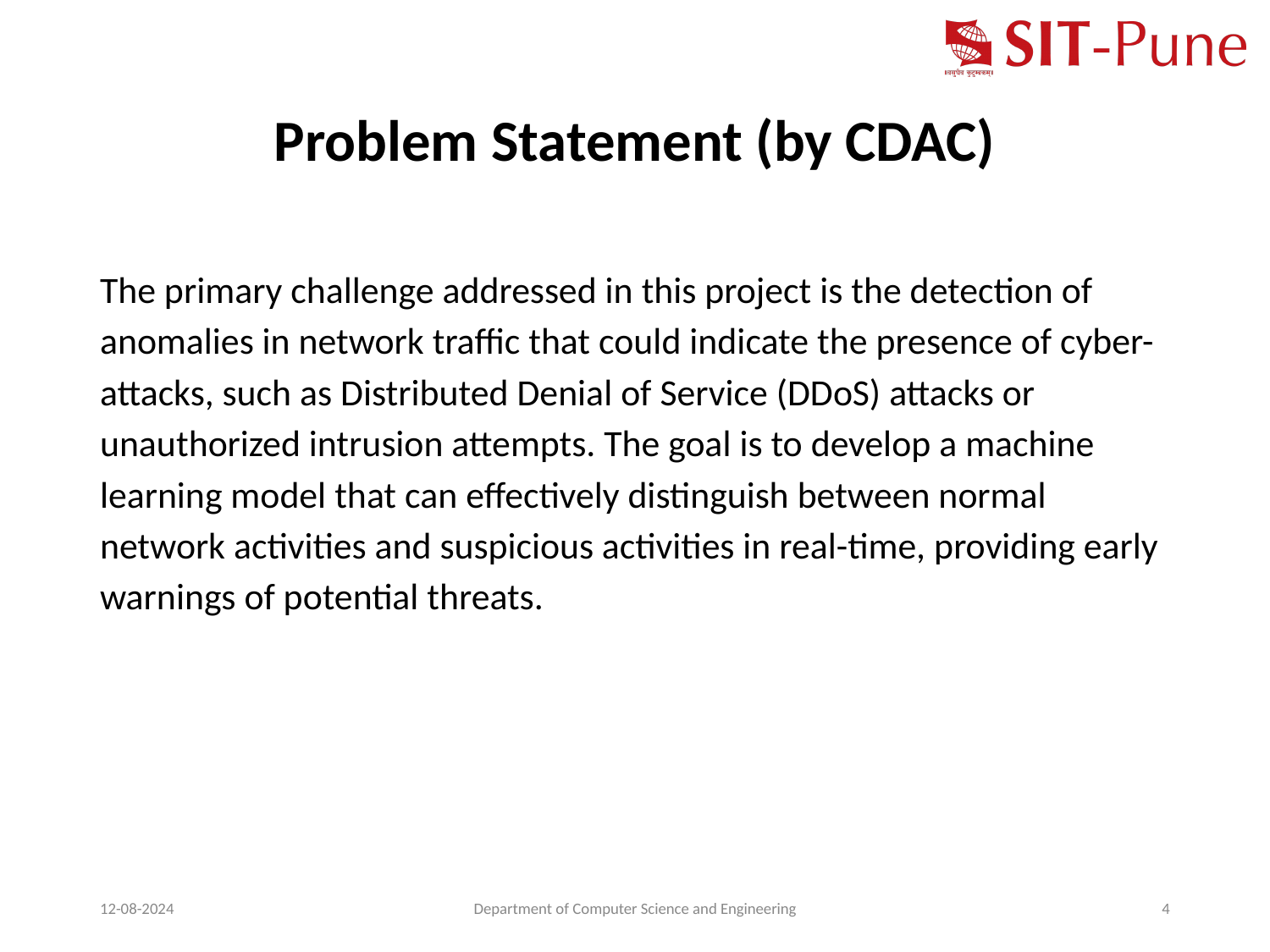

# Problem Statement (by CDAC)
The primary challenge addressed in this project is the detection of anomalies in network traffic that could indicate the presence of cyber-attacks, such as Distributed Denial of Service (DDoS) attacks or unauthorized intrusion attempts. The goal is to develop a machine learning model that can effectively distinguish between normal network activities and suspicious activities in real-time, providing early warnings of potential threats.

12-08-2024
Department of Computer Science and Engineering
4